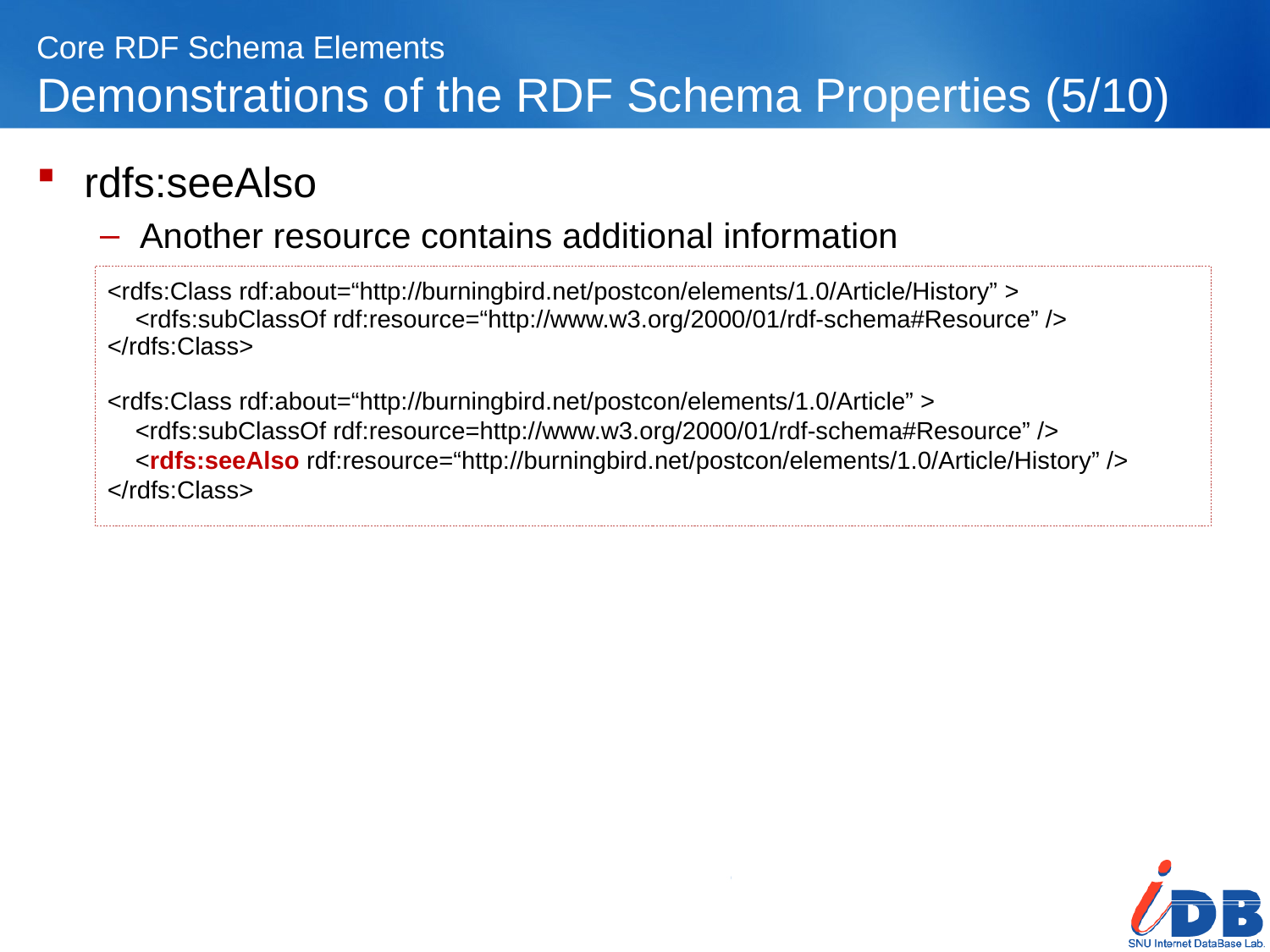

# Core RDF Schema Elements Demonstrations of the RDF Schema Properties (5/10)
rdfs:seeAlso
Another resource contains additional information

<rdfs:Class rdf:about=“http://burningbird.net/postcon/elements/1.0/Article/History” >
    <rdfs:subClassOf rdf:resource=“http://www.w3.org/2000/01/rdf-schema#Resource” />
</rdfs:Class>

<rdfs:Class rdf:about=“http://burningbird.net/postcon/elements/1.0/Article” >
    <rdfs:subClassOf rdf:resource=http://www.w3.org/2000/01/rdf-schema#Resource” />
    <rdfs:seeAlso rdf:resource=“http://burningbird.net/postcon/elements/1.0/Article/History” />
</rdfs:Class>